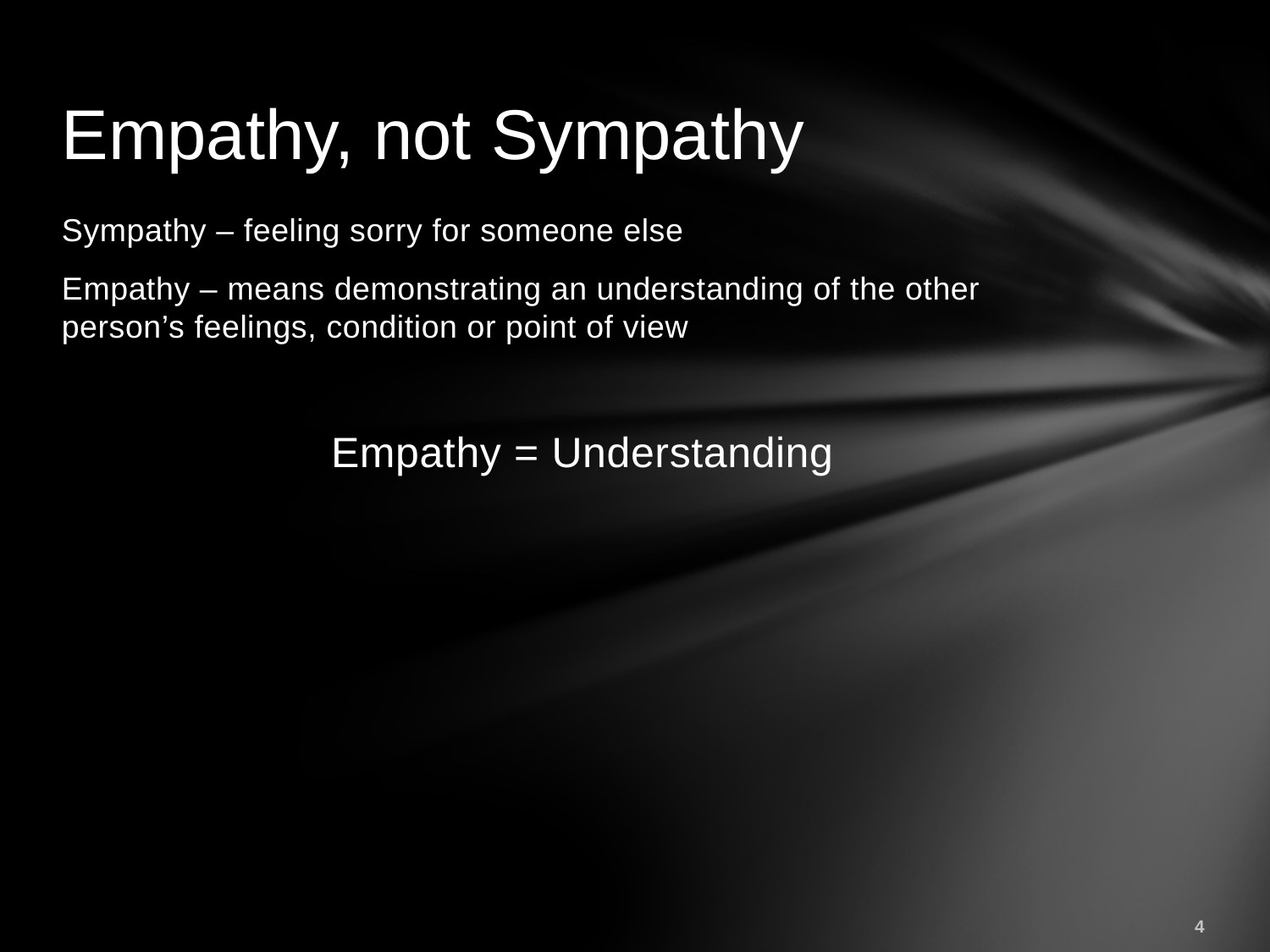

# Empathy, not Sympathy
Sympathy – feeling sorry for someone else
Empathy – means demonstrating an understanding of the other person’s feelings, condition or point of view

Empathy = Understanding
4